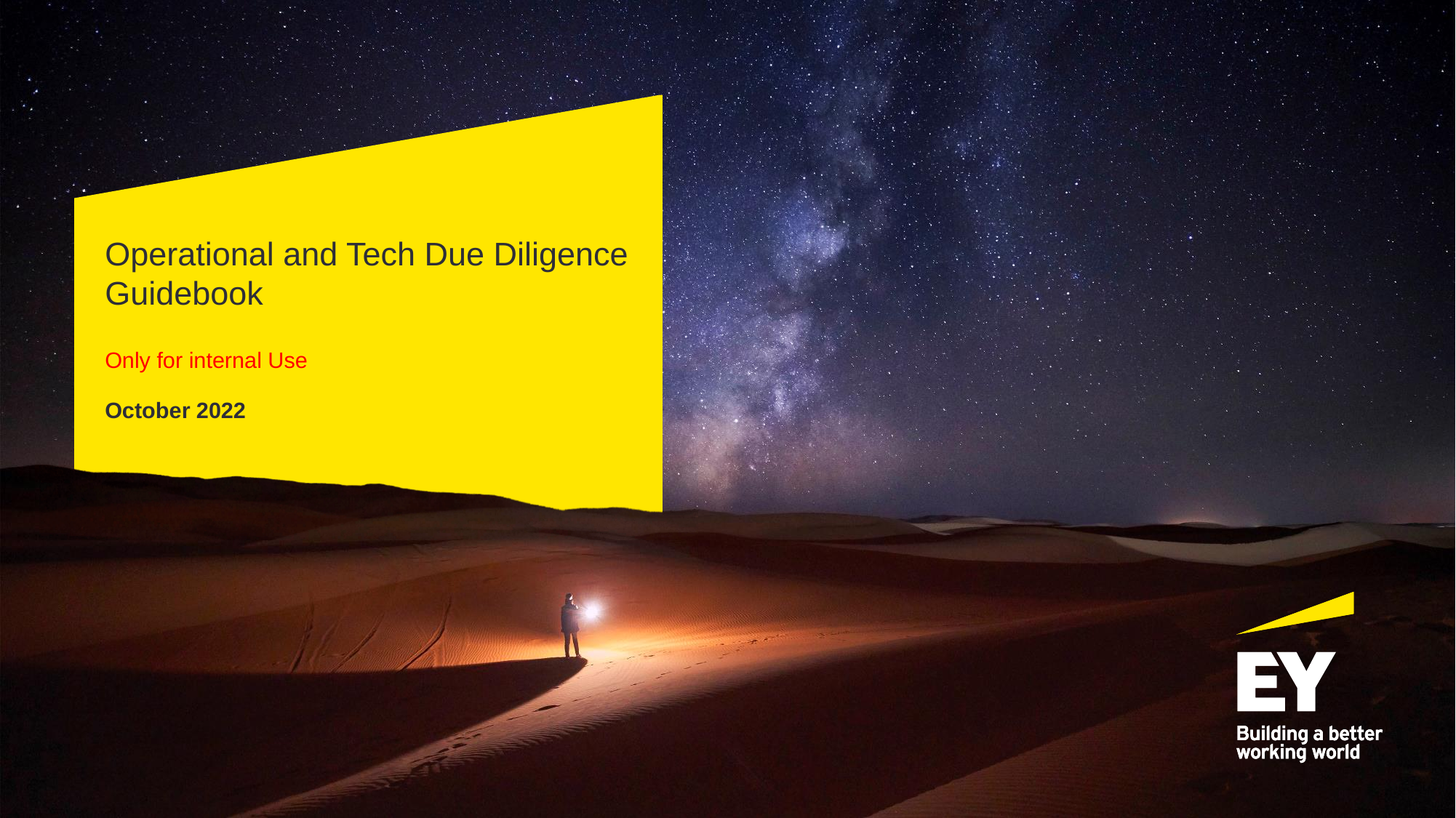

Operational and Tech Due Diligence
Guidebook
Only for internal Use
October 2022